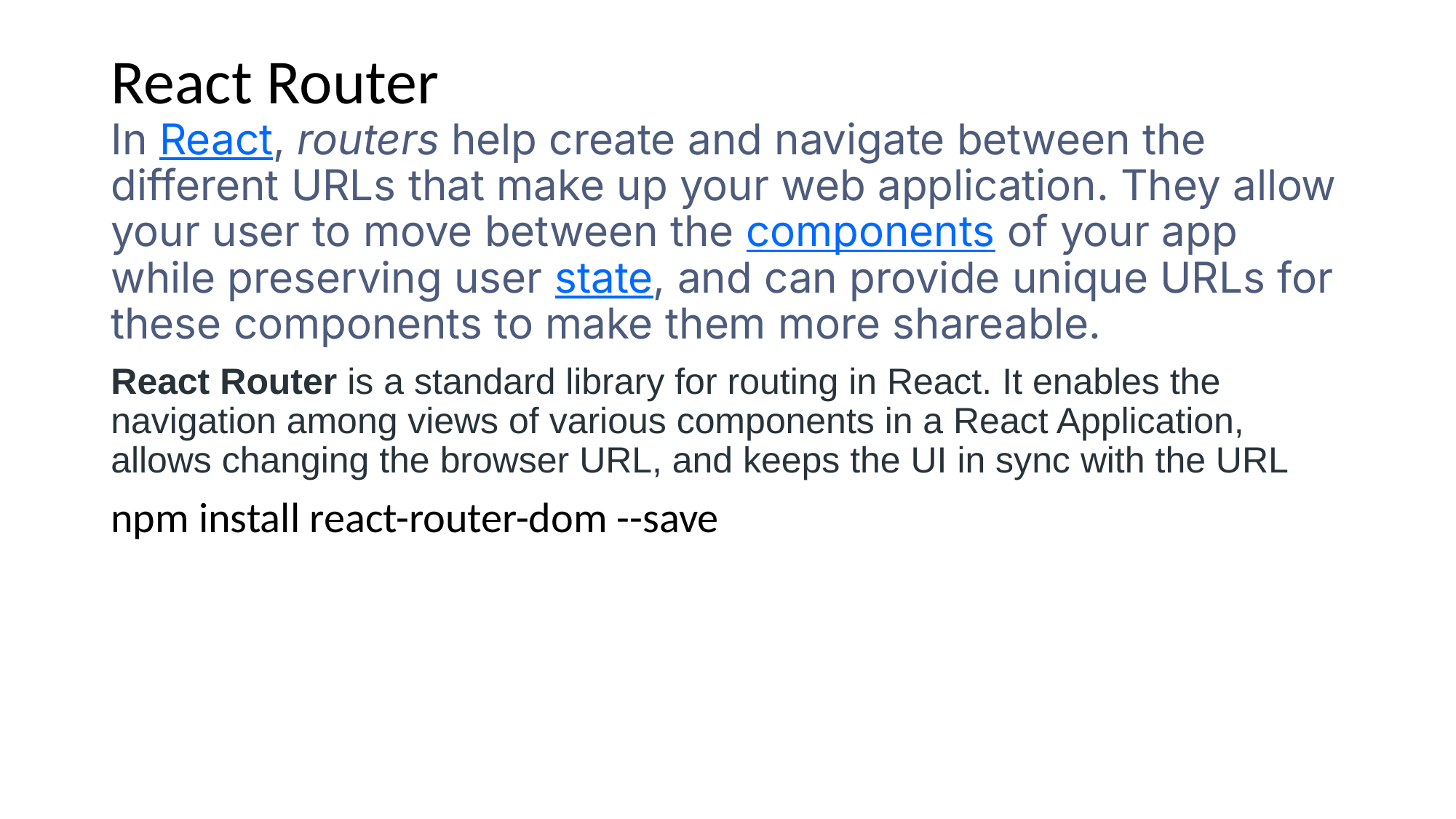

# React Router
In React, routers help create and navigate between the different URLs that make up your web application. They allow your user to move between the components of your app while preserving user state, and can provide unique URLs for these components to make them more shareable.
React Router is a standard library for routing in React. It enables the navigation among views of various components in a React Application, allows changing the browser URL, and keeps the UI in sync with the URL
npm install react-router-dom --save